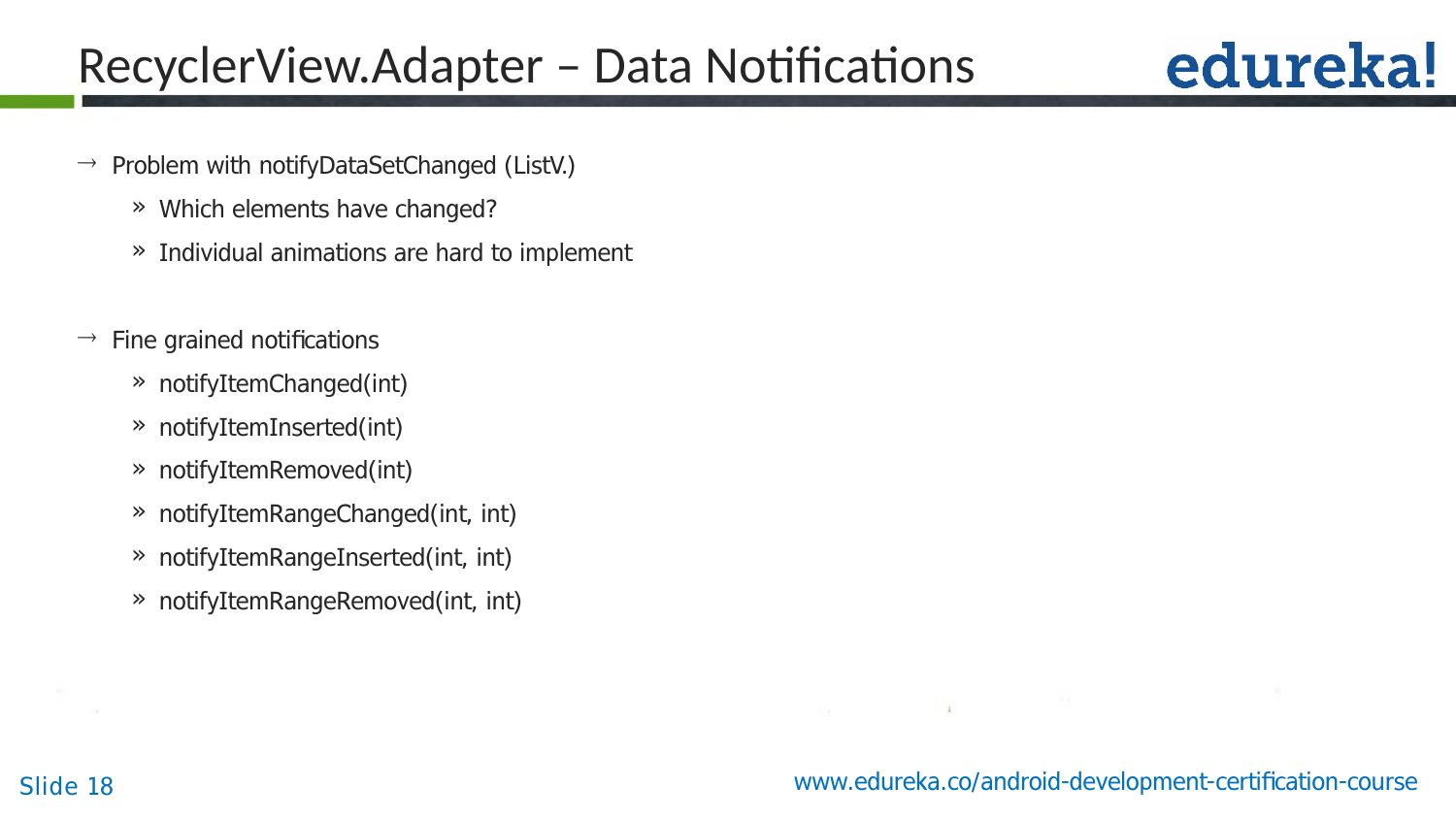

RecyclerView.Adapter – Data Notifications
 Problem with notifyDataSetChanged (ListV.)
Which elements have changed?
Individual animations are hard to implement

 Fine grained notifications
notifyItemChanged(int)
notifyItemInserted(int)
notifyItemRemoved(int)
notifyItemRangeChanged(int, int)
notifyItemRangeInserted(int, int)
notifyItemRangeRemoved(int, int)